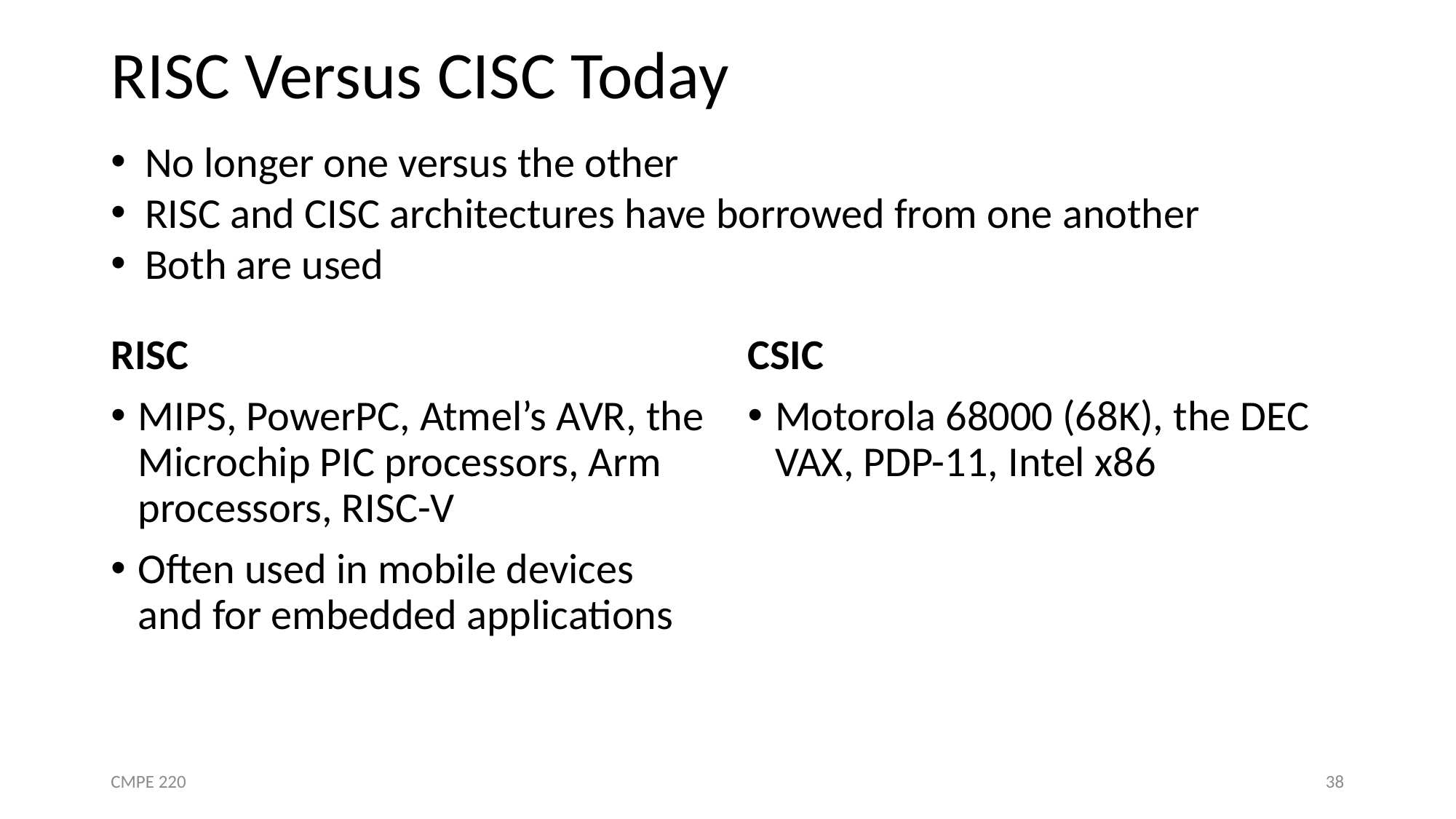

# RISC Versus CISC Today
No longer one versus the other
RISC and CISC architectures have borrowed from one another
Both are used
RISC
MIPS, PowerPC, Atmel’s AVR, the Microchip PIC processors, Arm processors, RISC-V
Often used in mobile devices and for embedded applications
CSIC
Motorola 68000 (68K), the DEC VAX, PDP-11, Intel x86
CMPE 220
38